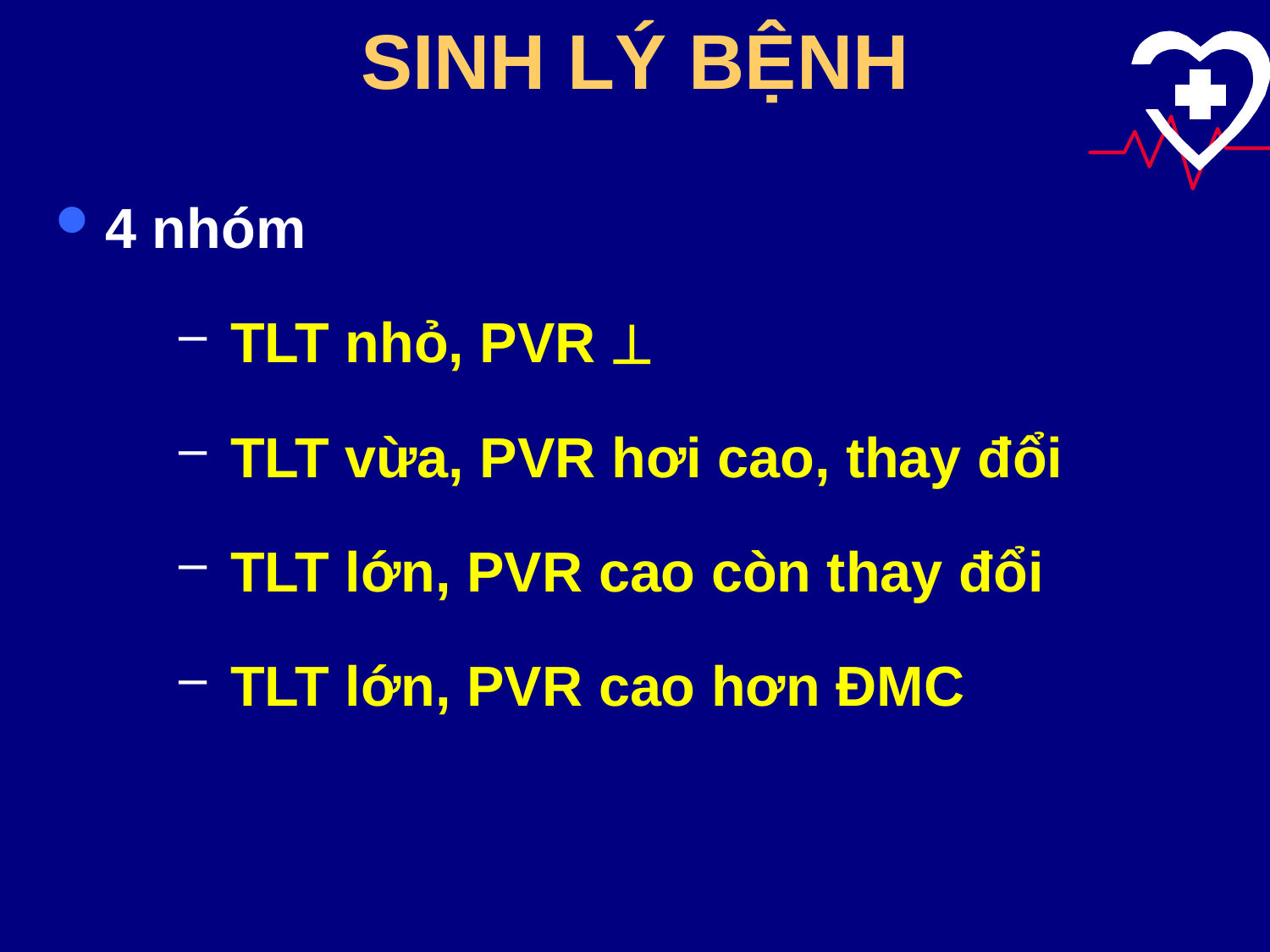

# SINH LÝ BỆNH
4 nhóm
TLT nhỏ, PVR ⊥
TLT vừa, PVR hơi cao, thay đổi
TLT lớn, PVR cao còn thay đổi
TLT lớn, PVR cao hơn ĐMC